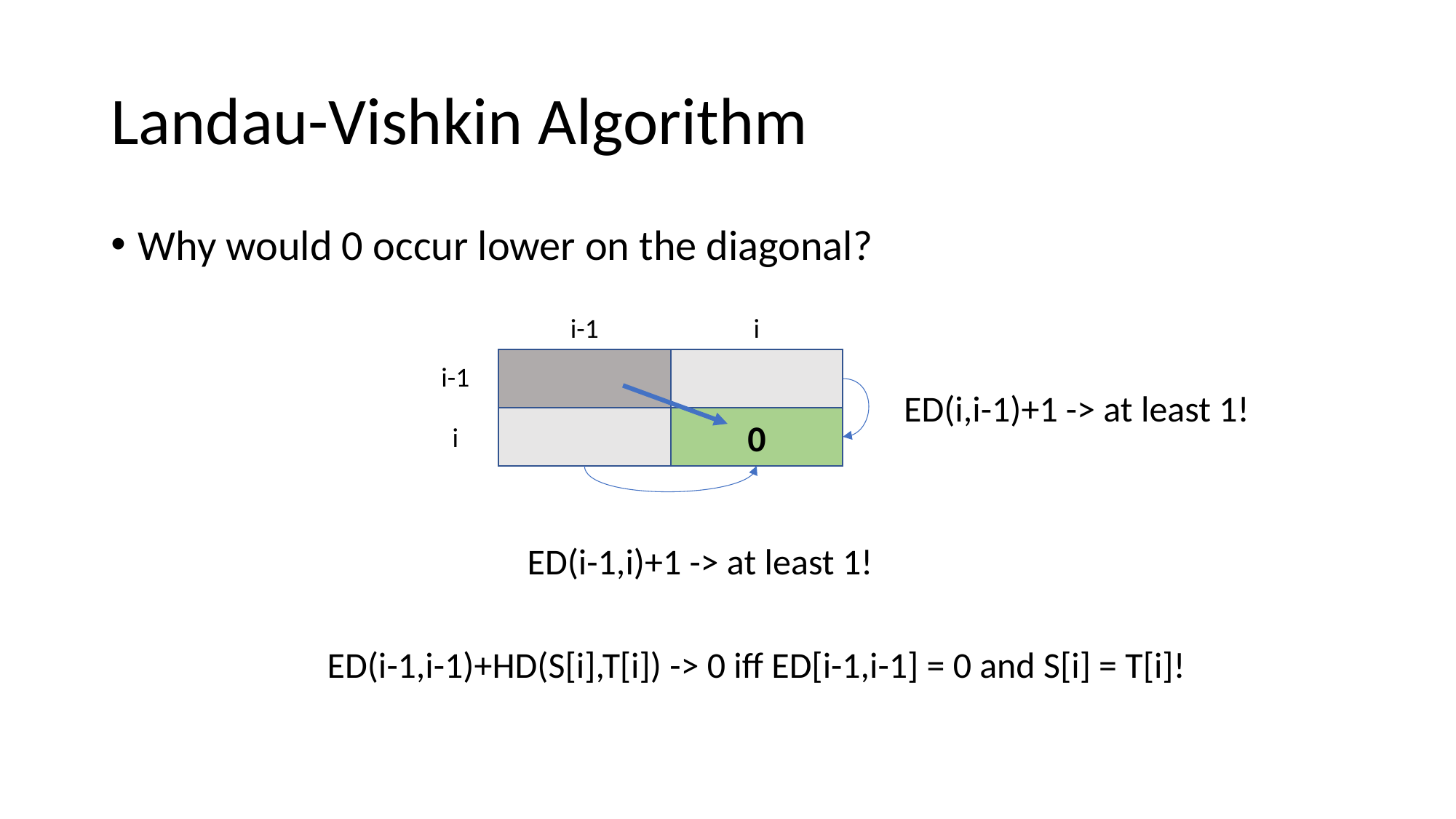

# Landau-Vishkin Algorithm
Why would 0 occur lower on the diagonal?
i-1
i

i-1
ED(i,i-1)+1 -> at least 1!

0
i
ED(i-1,i)+1 -> at least 1!
ED(i-1,i-1)+HD(S[i],T[i]) -> 0 iff ED[i-1,i-1] = 0 and S[i] = T[i]!